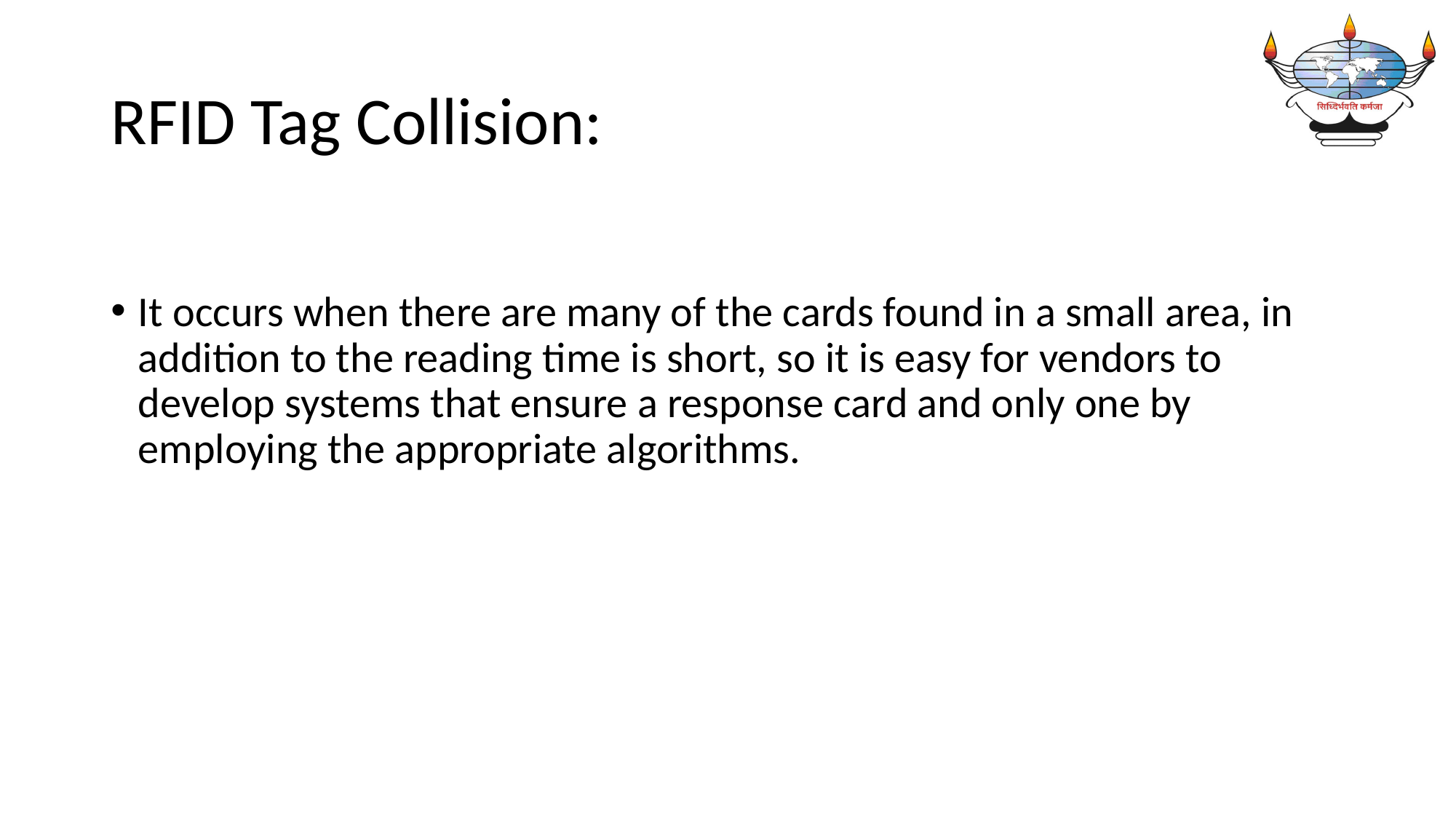

# RFID Tag Collision:

It occurs when there are many of the cards found in a small area, in addition to the reading time is short, so it is easy for vendors to develop systems that ensure a response card and only one by employing the appropriate algorithms.